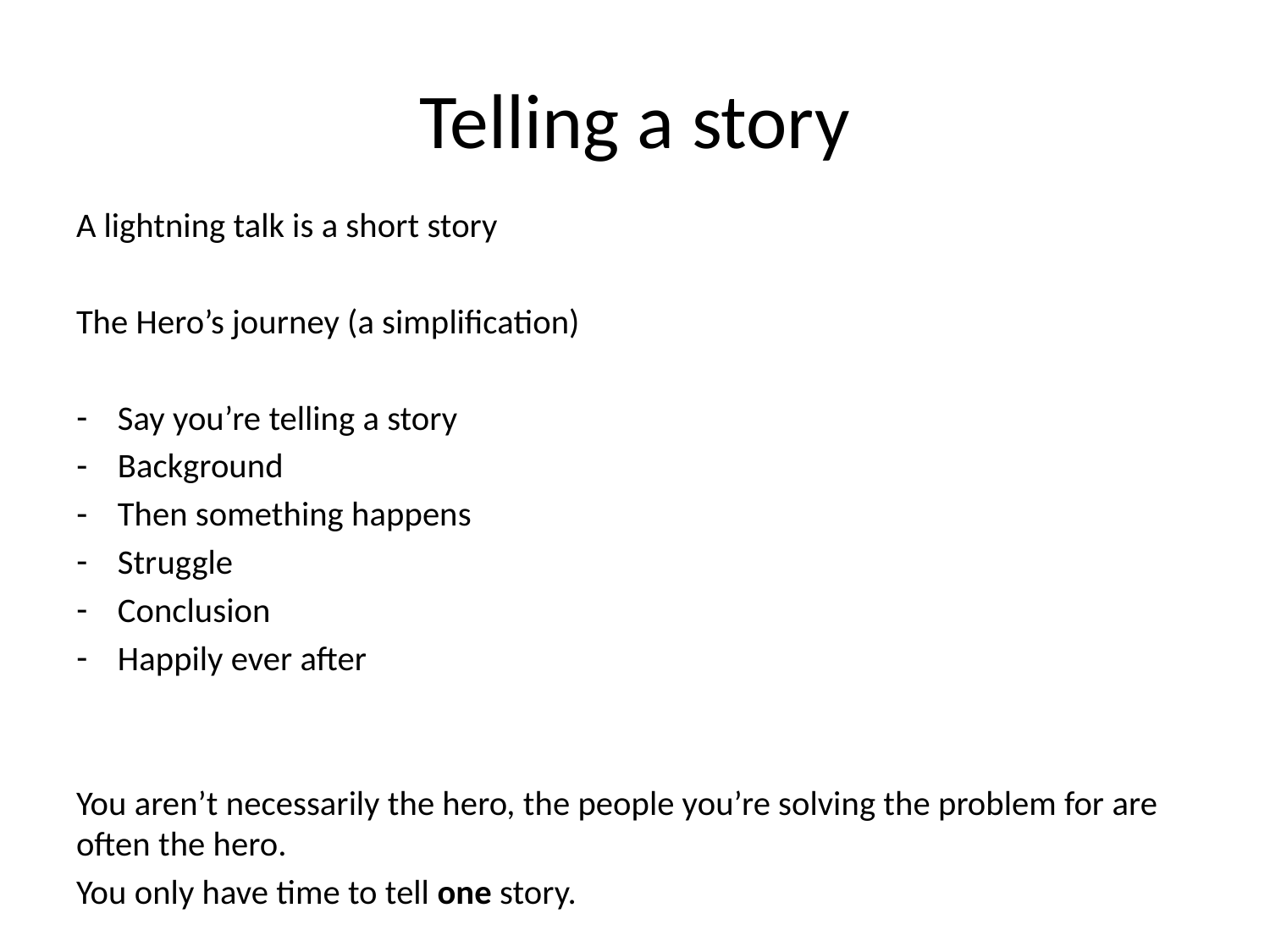

# Telling a story
A lightning talk is a short story

The Hero’s journey (a simplification)

Say you’re telling a story
Background
Then something happens
Struggle
Conclusion
Happily ever after

You aren’t necessarily the hero, the people you’re solving the problem for are often the hero.
You only have time to tell one story.